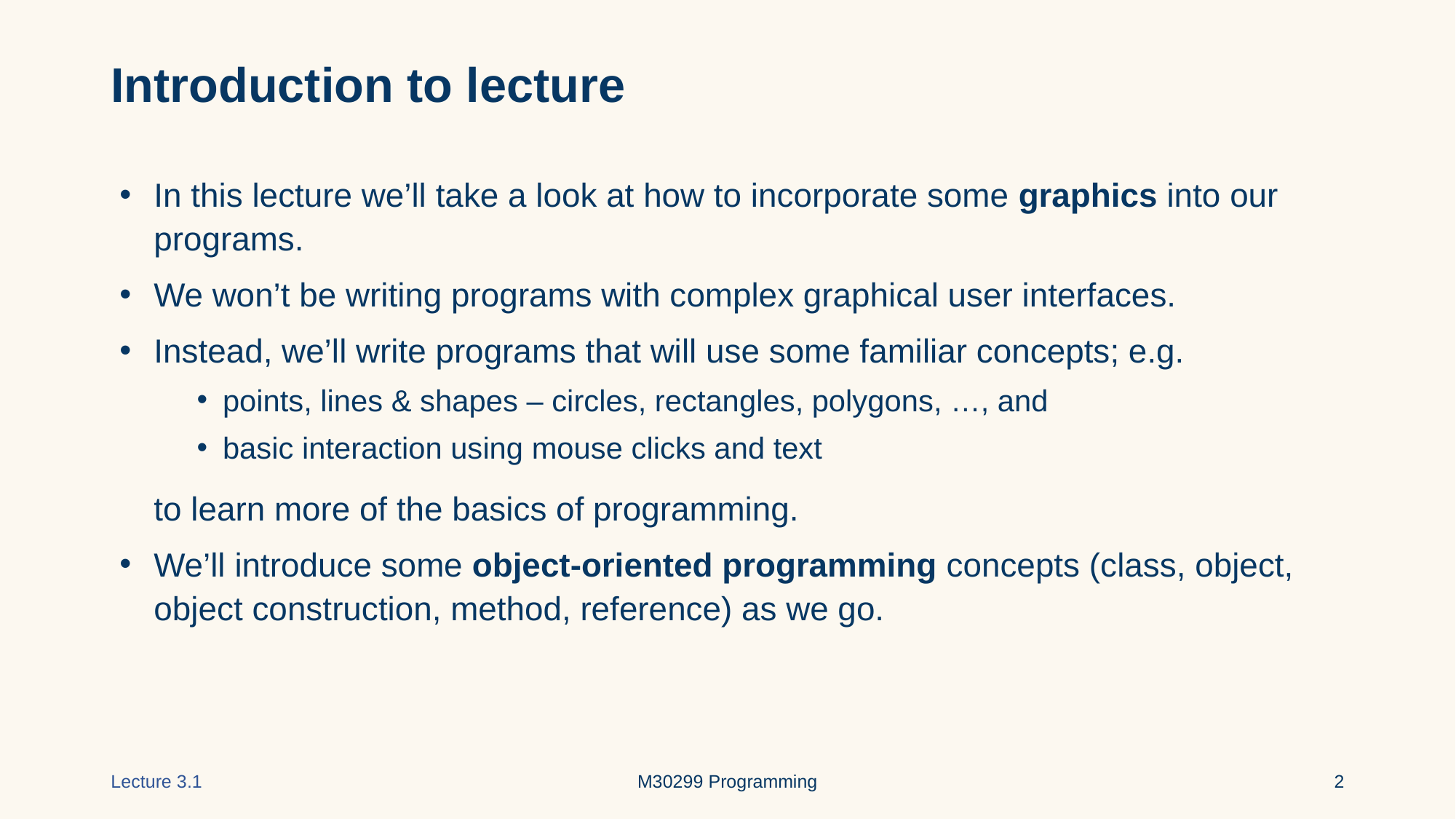

# Introduction to lecture
In this lecture we’ll take a look at how to incorporate some graphics into our programs.
We won’t be writing programs with complex graphical user interfaces.
Instead, we’ll write programs that will use some familiar concepts; e.g.
points, lines & shapes – circles, rectangles, polygons, …, and
basic interaction using mouse clicks and text
to learn more of the basics of programming.
We’ll introduce some object-oriented programming concepts (class, object, object construction, method, reference) as we go.
Lecture 3.1
M30299 Programming
2